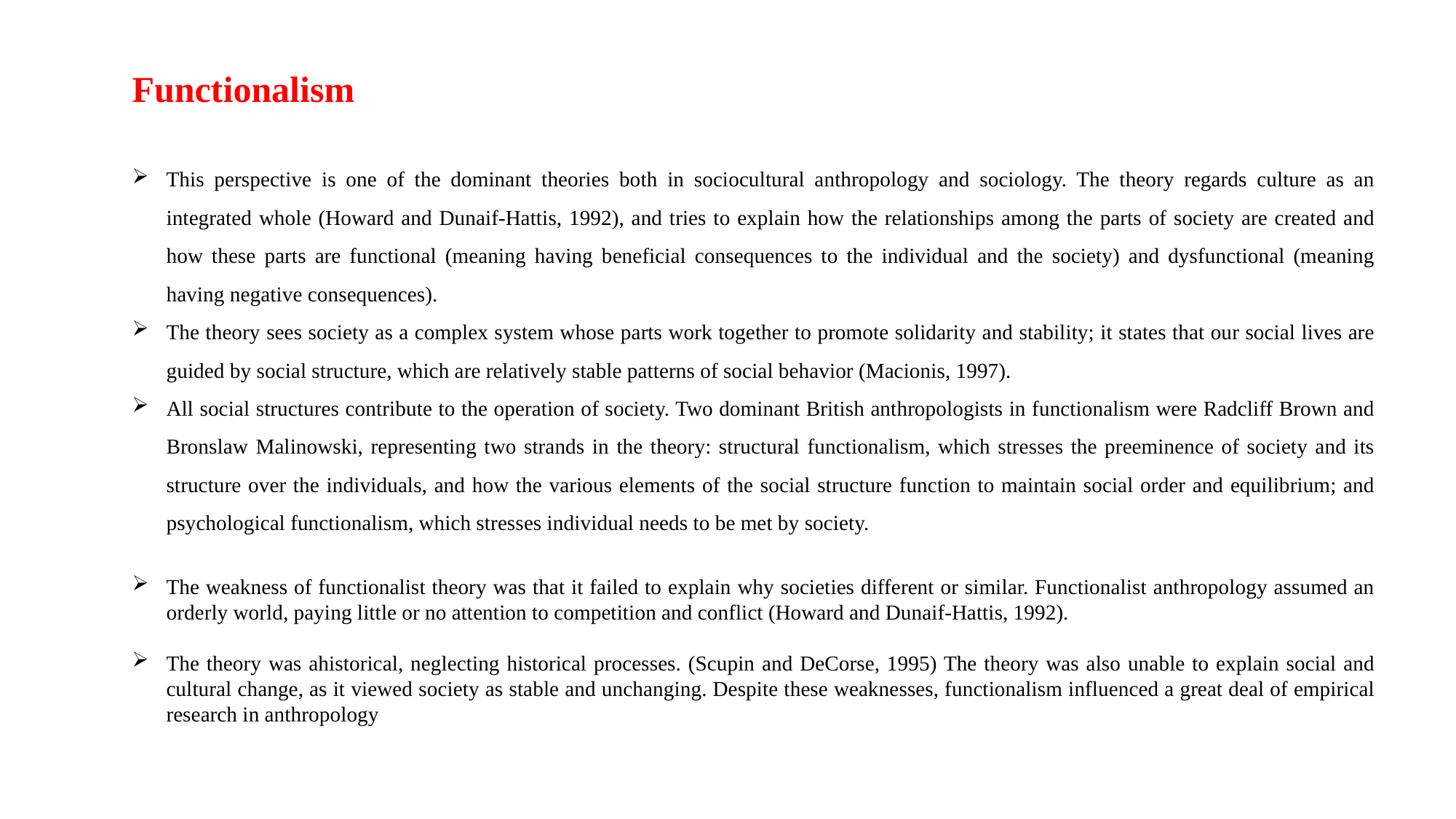

Functionalism

This perspective is one of the dominant theories both in sociocultural anthropology and sociology. The theory regards culture as an integrated whole (Howard and Dunaif-Hattis, 1992), and tries to explain how the relationships among the parts of society are created and how these parts are functional (meaning having beneficial consequences to the individual and the society) and dysfunctional (meaning having negative consequences).
The theory sees society as a complex system whose parts work together to promote solidarity and stability; it states that our social lives are guided by social structure, which are relatively stable patterns of social behavior (Macionis, 1997).
All social structures contribute to the operation of society. Two dominant British anthropologists in functionalism were Radcliff Brown and Bronslaw Malinowski, representing two strands in the theory: structural functionalism, which stresses the preeminence of society and its structure over the individuals, and how the various elements of the social structure function to maintain social order and equilibrium; and psychological functionalism, which stresses individual needs to be met by society.

The weakness of functionalist theory was that it failed to explain why societies different or similar. Functionalist anthropology assumed an orderly world, paying little or no attention to competition and conflict (Howard and Dunaif-Hattis, 1992).

The theory was ahistorical, neglecting historical processes. (Scupin and DeCorse, 1995) The theory was also unable to explain social and cultural change, as it viewed society as stable and unchanging. Despite these weaknesses, functionalism influenced a great deal of empirical research in anthropology